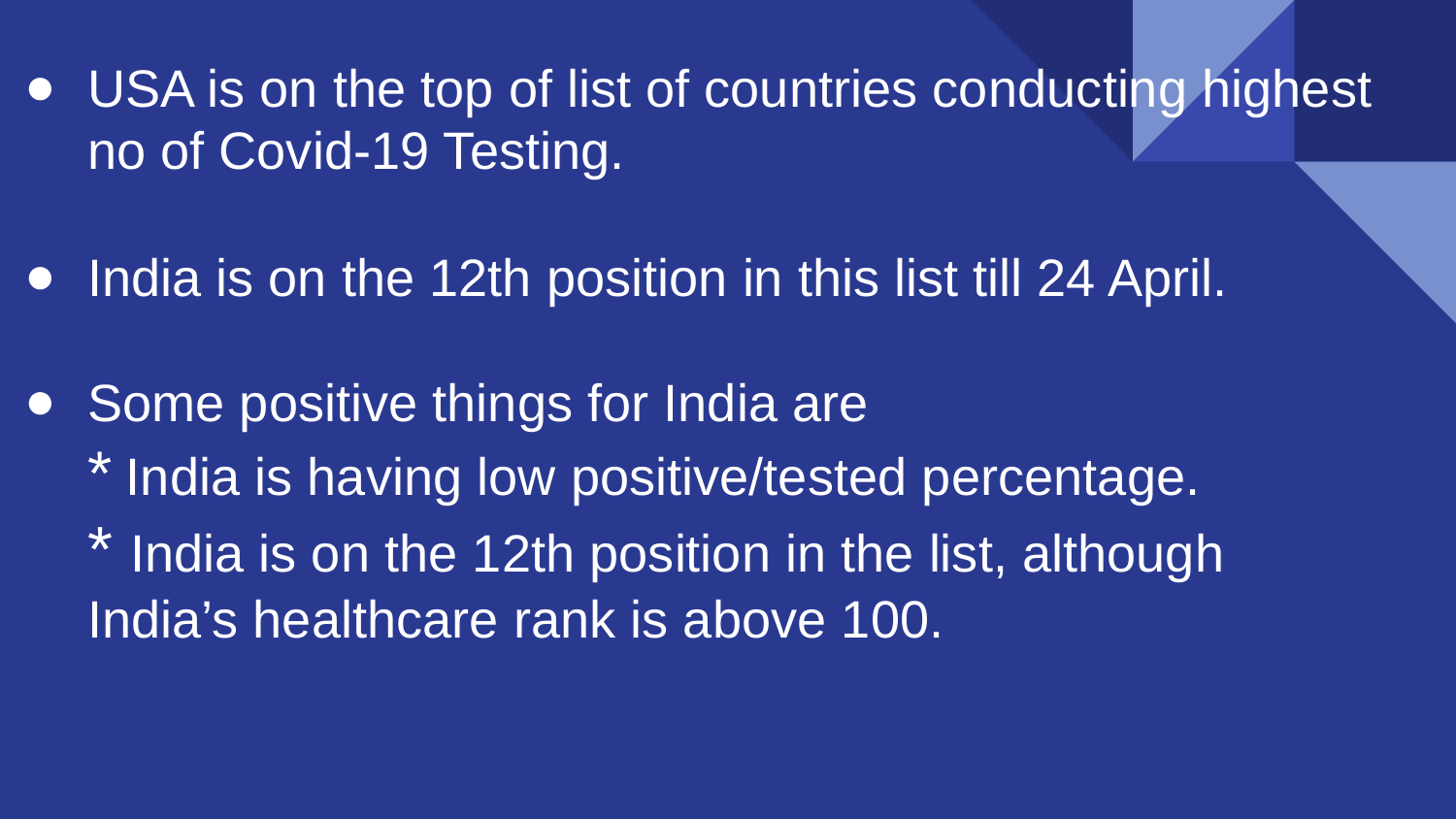

USA is on the top of list of countries conducting highest no of Covid-19 Testing.

India is on the 12th position in this list till 24 April.

Some positive things for India are
* India is having low positive/tested percentage.
* India is on the 12th position in the list, although India’s healthcare rank is above 100.